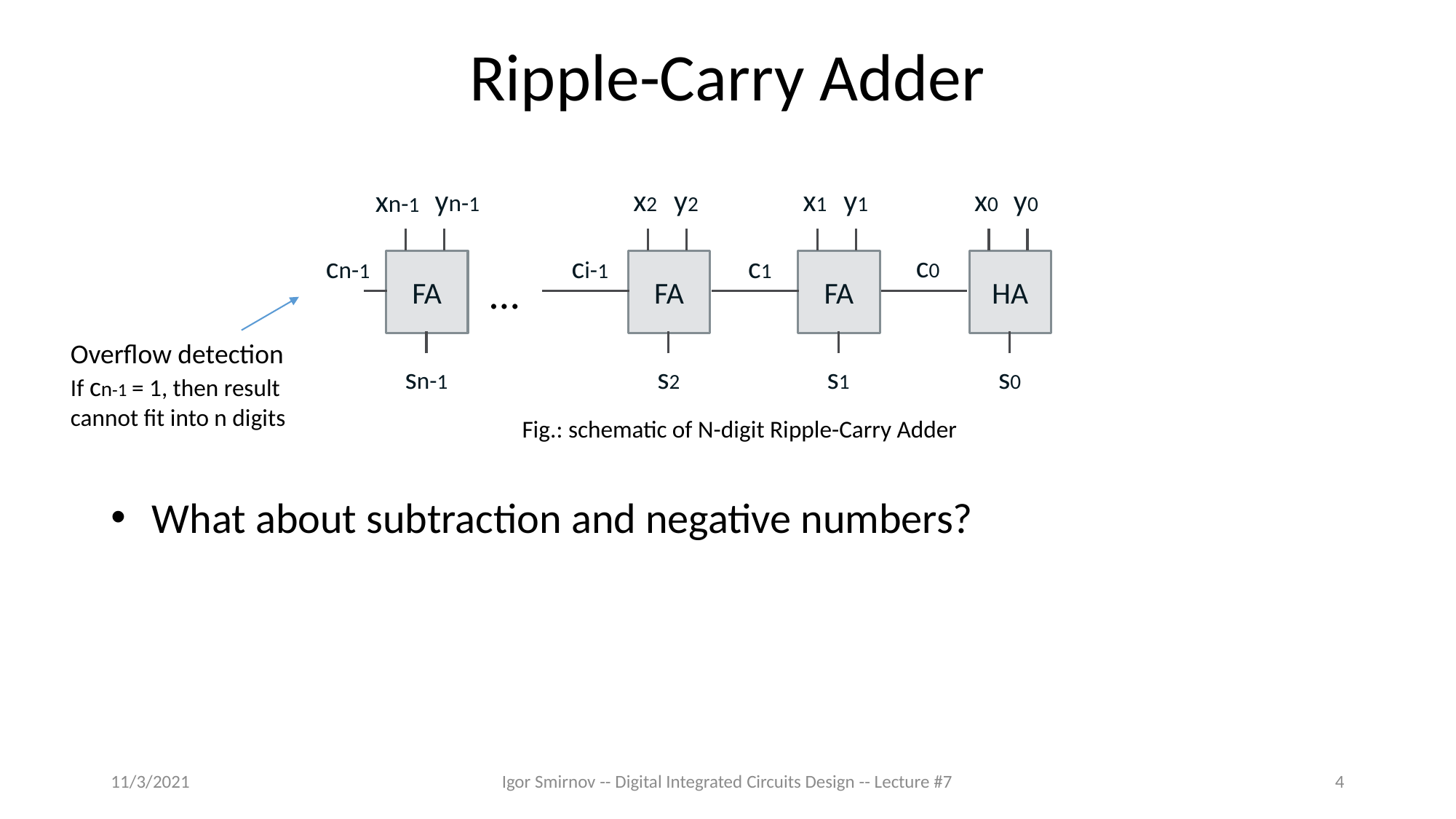

# Ripple-Carry Adder
yn-1
xn-1
FA
cn-1
sn-1
y2
x2
FA
ci-1
s2
y1
x1
FA
c1
s1
y0
x0
HA
c0
s0
…
Overflow detection
If cn-1 = 1, then result cannot fit into n digits
Fig.: schematic of N-digit Ripple-Carry Adder
What about subtraction and negative numbers?
11/3/2021
Igor Smirnov -- Digital Integrated Circuits Design -- Lecture #7
4